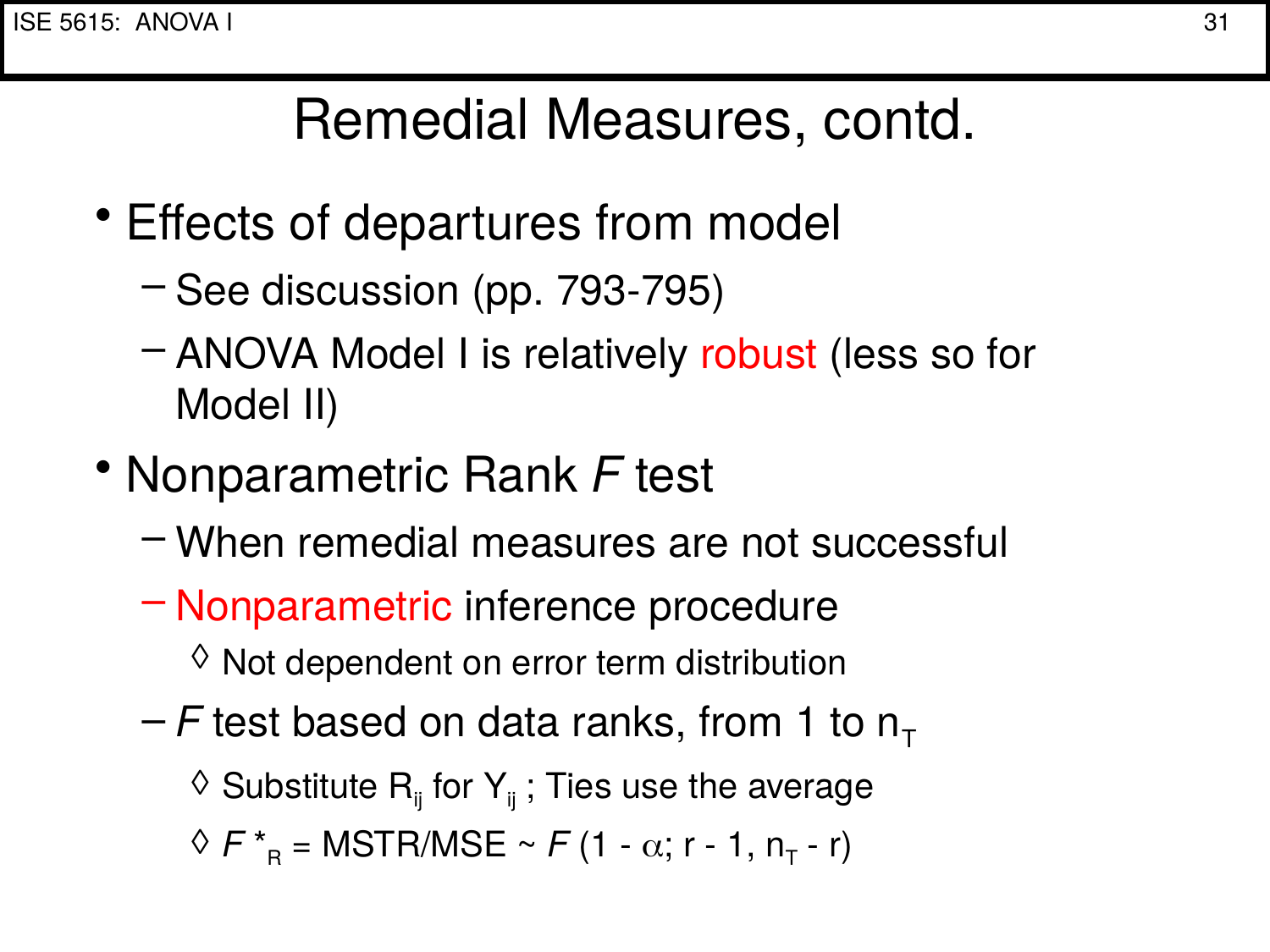

# Remedial Measures, contd.
Effects of departures from model
See discussion (pp. 793-795)
ANOVA Model I is relatively robust (less so for Model II)
Nonparametric Rank F test
When remedial measures are not successful
Nonparametric inference procedure
Not dependent on error term distribution
F test based on data ranks, from 1 to nT
Substitute Rij for Yij ; Ties use the average
F *R = MSTR/MSE ~ F (1 - α; r - 1, nT - r)